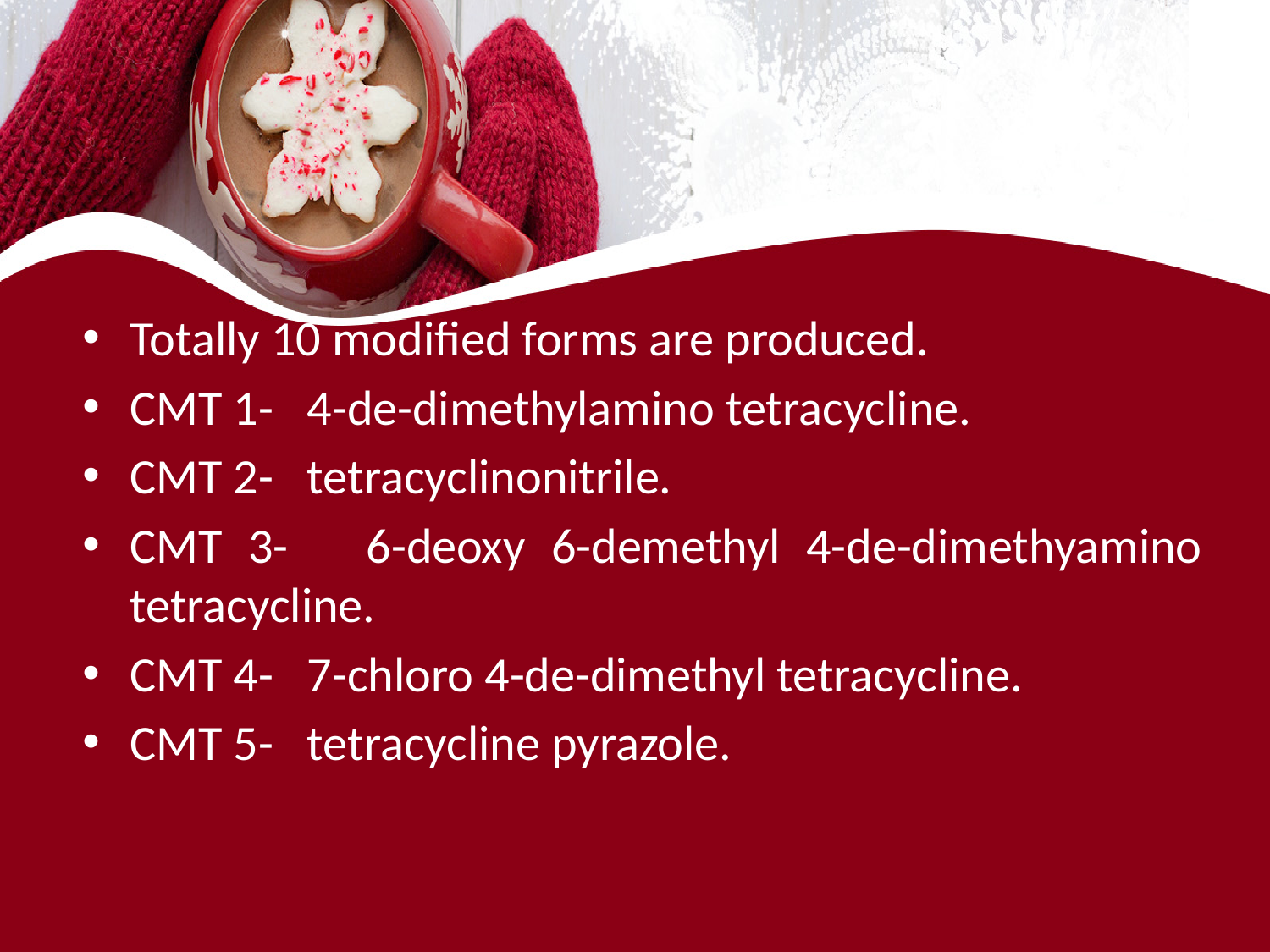

#
Totally 10 modified forms are produced.
CMT 1-   4-de-dimethylamino tetracycline.
CMT 2-   tetracyclinonitrile.
CMT 3-   6-deoxy 6-demethyl 4-de-dimethyamino tetracycline.
CMT 4-   7-chloro 4-de-dimethyl tetracycline.
CMT 5-   tetracycline pyrazole.